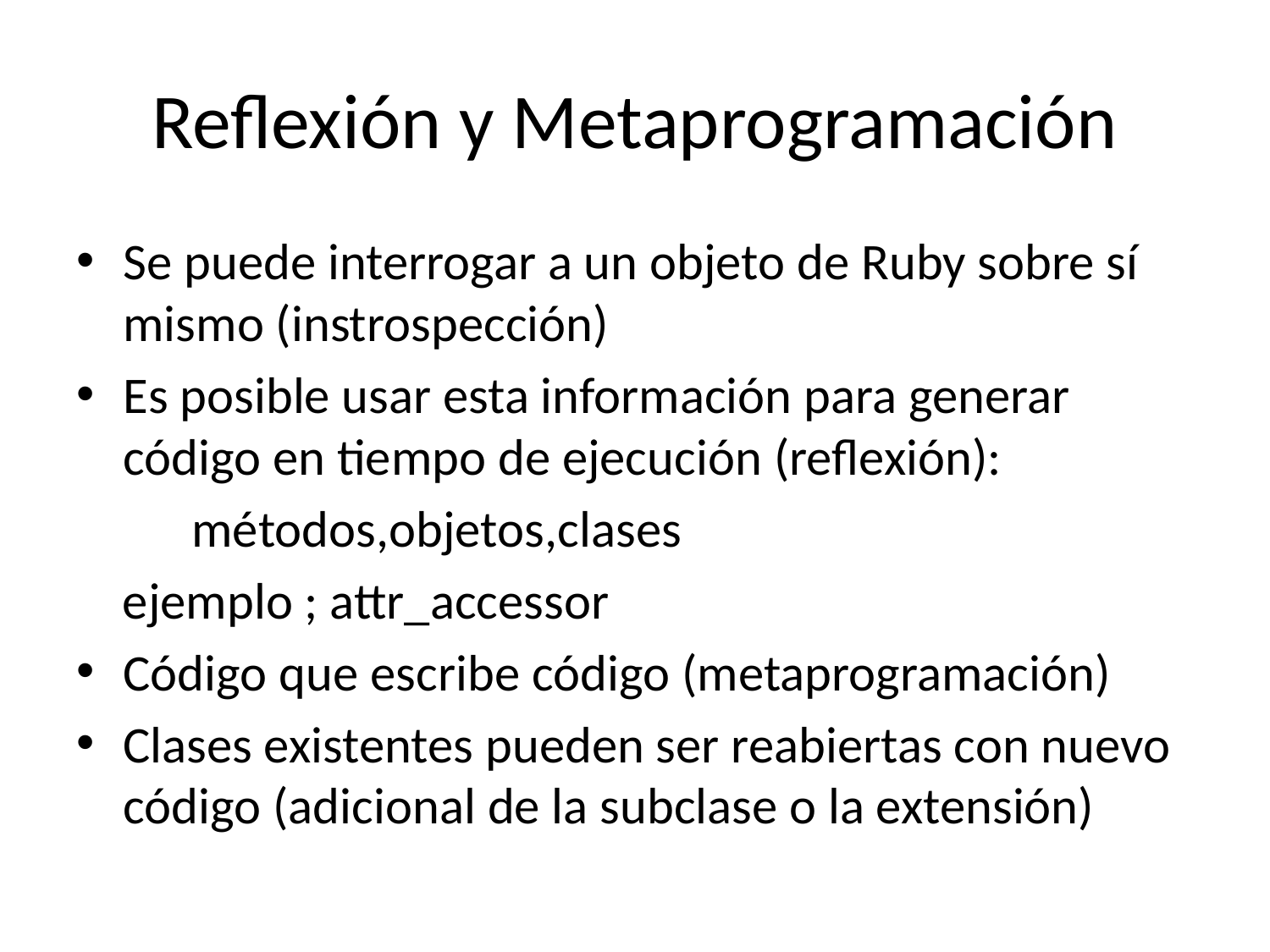

# Reflexión y Metaprogramación
Se puede interrogar a un objeto de Ruby sobre sí mismo (instrospección)
Es posible usar esta información para generar código en tiempo de ejecución (reflexión):
		métodos,objetos,clases
    ejemplo ; attr_accessor
Código que escribe código (metaprogramación)
Clases existentes pueden ser reabiertas con nuevo código (adicional de la subclase o la extensión)